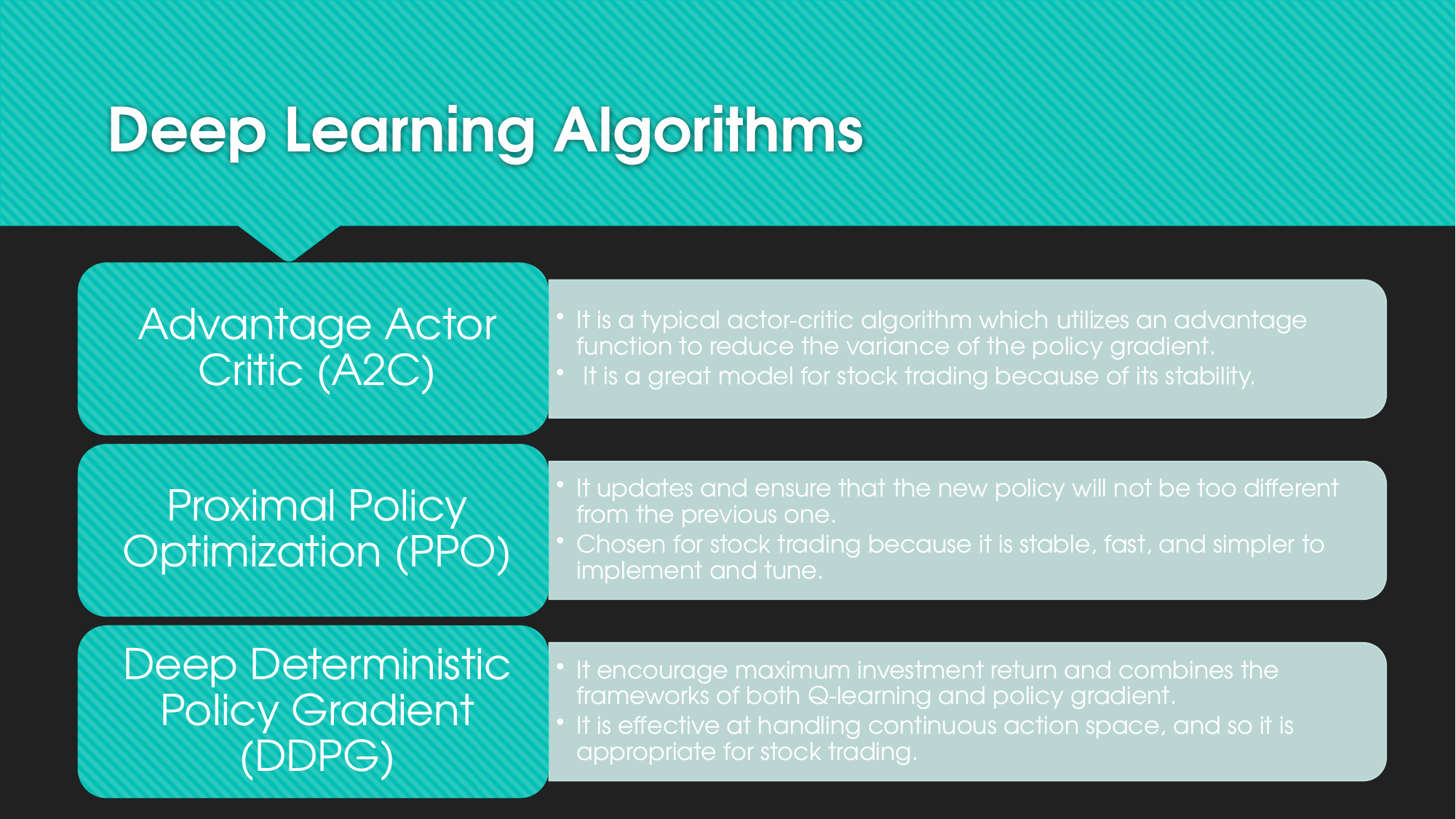

# Deep Learning Algorithms
It is a typical actor-critic algorithm which utilizes an advantage function to reduce the variance of the policy gradient.
 It is a great model for stock trading because of its stability.
Advantage Actor Critic (A2C)
It updates and ensure that the new policy will not be too different from the previous one.
Chosen for stock trading because it is stable, fast, and simpler to implement and tune.
Proximal Policy Optimization (PPO)
It encourage maximum investment return and combines the frameworks of both Q-learning and policy gradient.
It is effective at handling continuous action space, and so it is appropriate for stock trading.
Deep Deterministic Policy Gradient (DDPG)